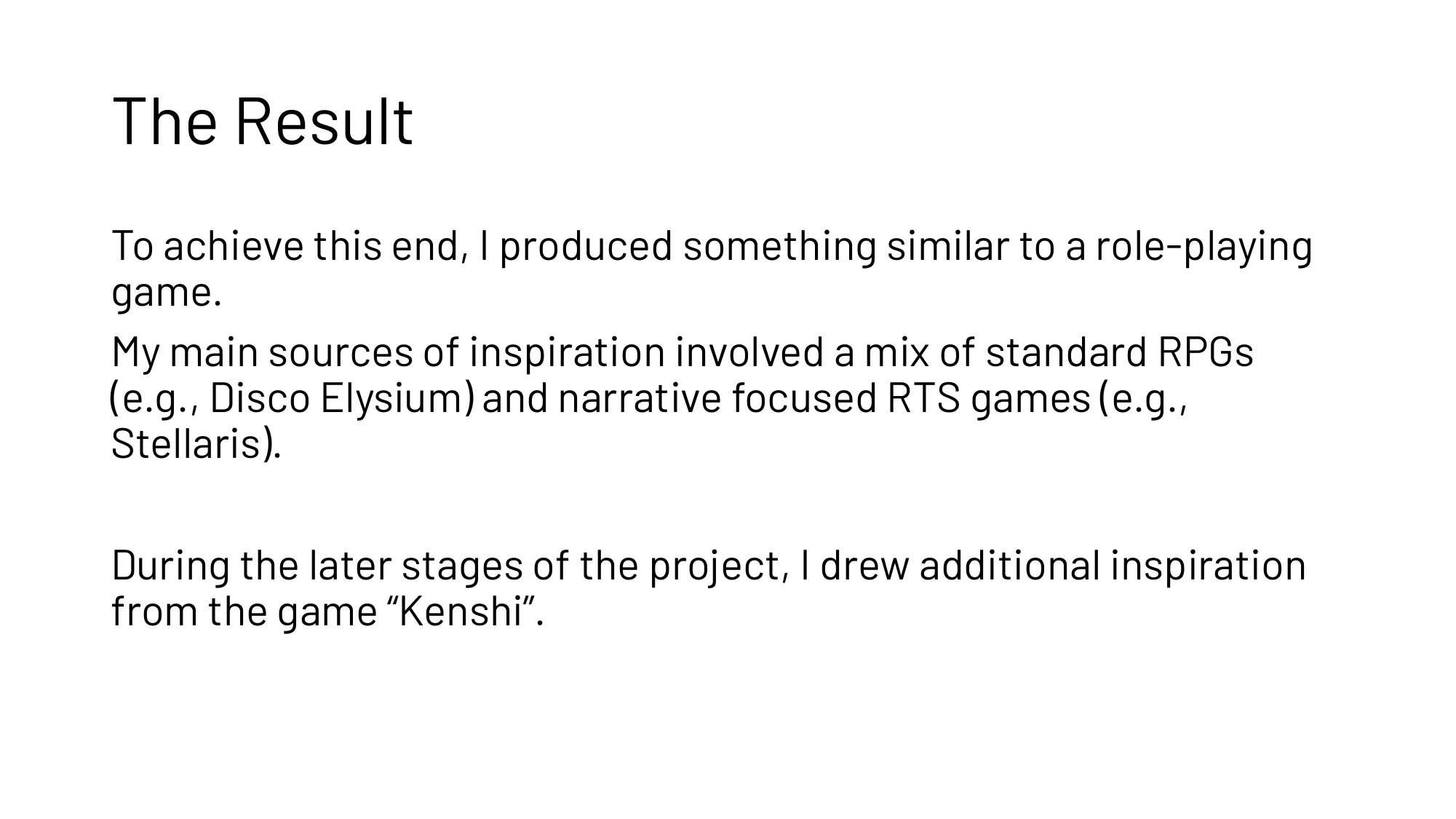

# The Result
To achieve this end, I produced something similar to a role-playing game.
My main sources of inspiration involved a mix of standard RPGs (e.g., Disco Elysium) and narrative focused RTS games (e.g., Stellaris).

During the later stages of the project, I drew additional inspiration from the game “Kenshi”.